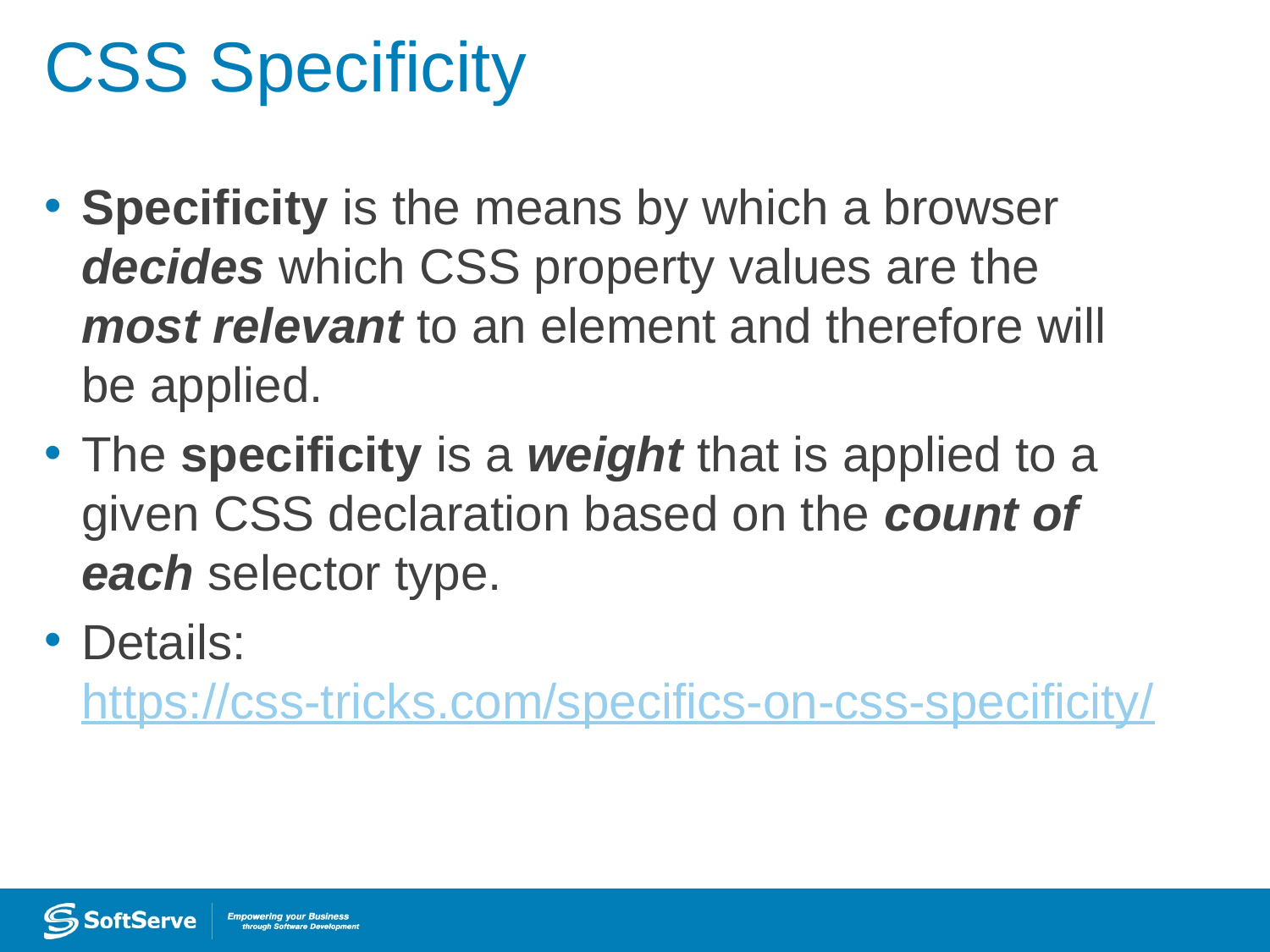

# CSS Specificity
Specificity is the means by which a browser decides which CSS property values are the most relevant to an element and therefore will be applied.
The specificity is a weight that is applied to a given CSS declaration based on the count of each selector type.
Details: https://css-tricks.com/specifics-on-css-specificity/